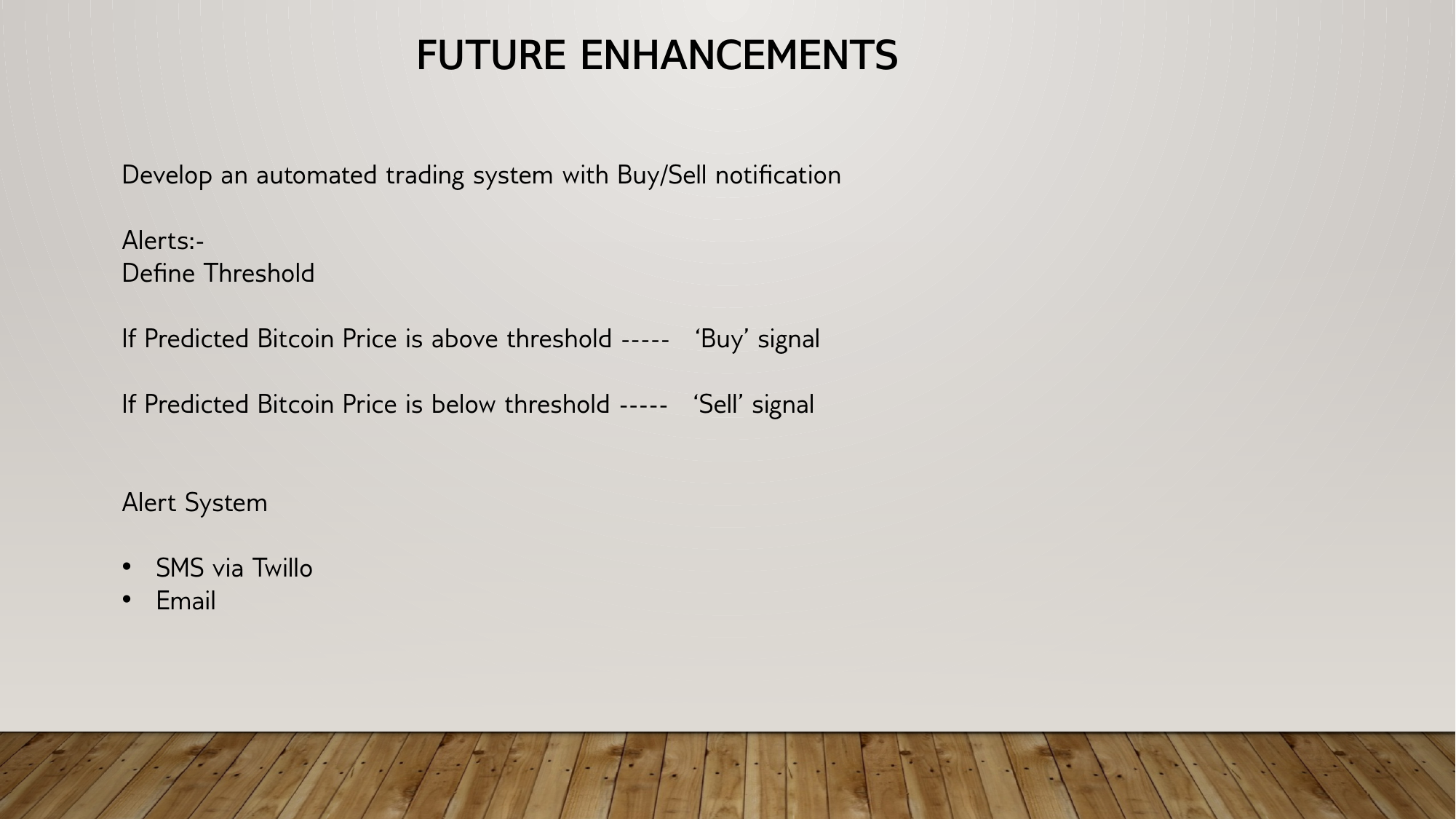

FUTURE ENHANCEMENTS
Develop an automated trading system with Buy/Sell notification

Alerts:-
Define Threshold

If Predicted Bitcoin Price is above threshold -----   ‘Buy’ signal

If Predicted Bitcoin Price is below threshold -----   ‘Sell’ signal

Alert System

SMS via Twillo
Email